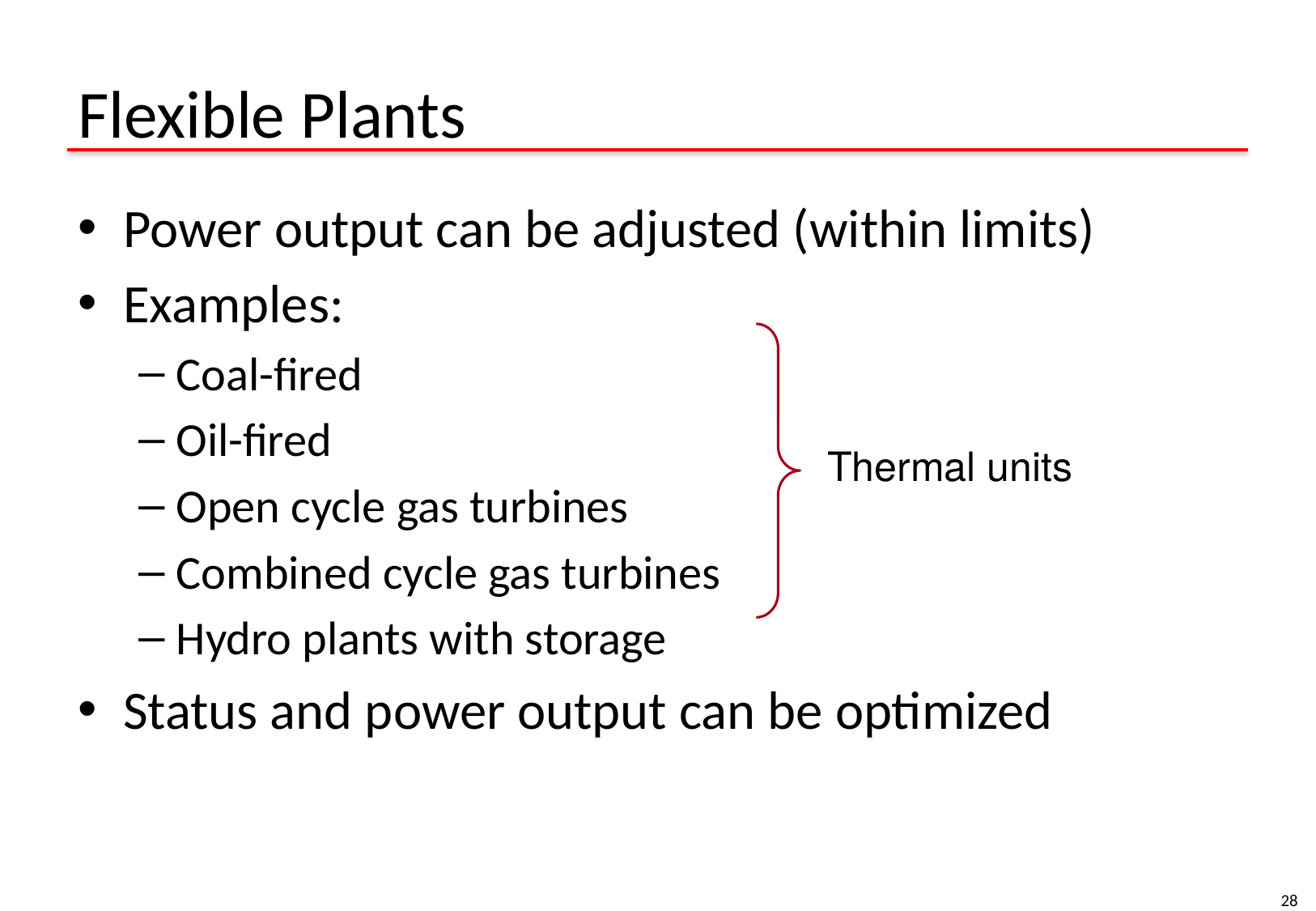

# Flexible Plants
Power output can be adjusted (within limits)
Examples:
Coal-fired
Oil-fired
Open cycle gas turbines
Combined cycle gas turbines
Hydro plants with storage
Status and power output can be optimized

Thermal units
28